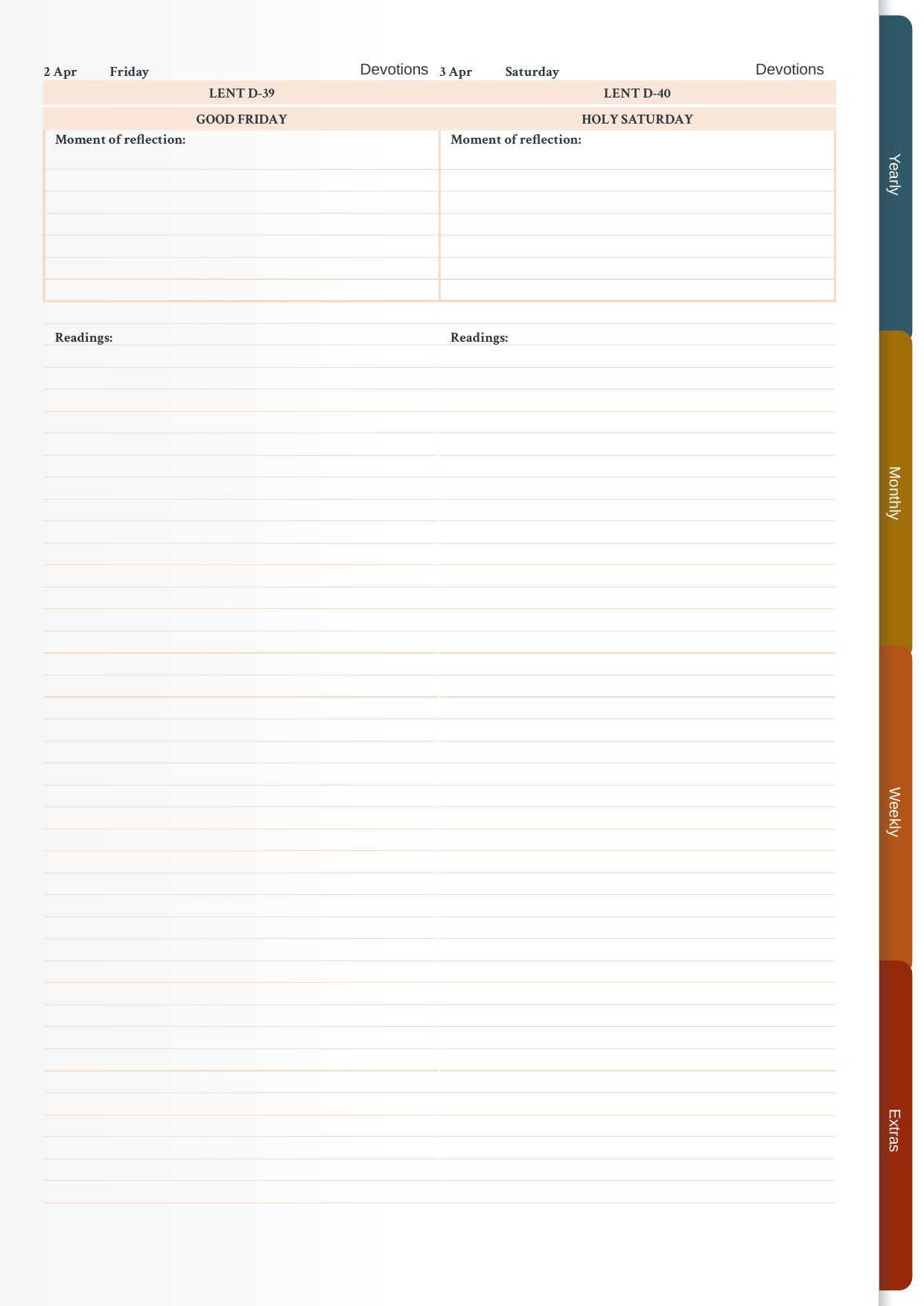

# 2April - 3April
Yearly
2 Apr
Friday
Devotions
3 Apr
Saturday
Devotions
LENT D-39
LENT D-40
GOOD FRIDAY
HOLY SATURDAY
Monthly
Weekly
Extras